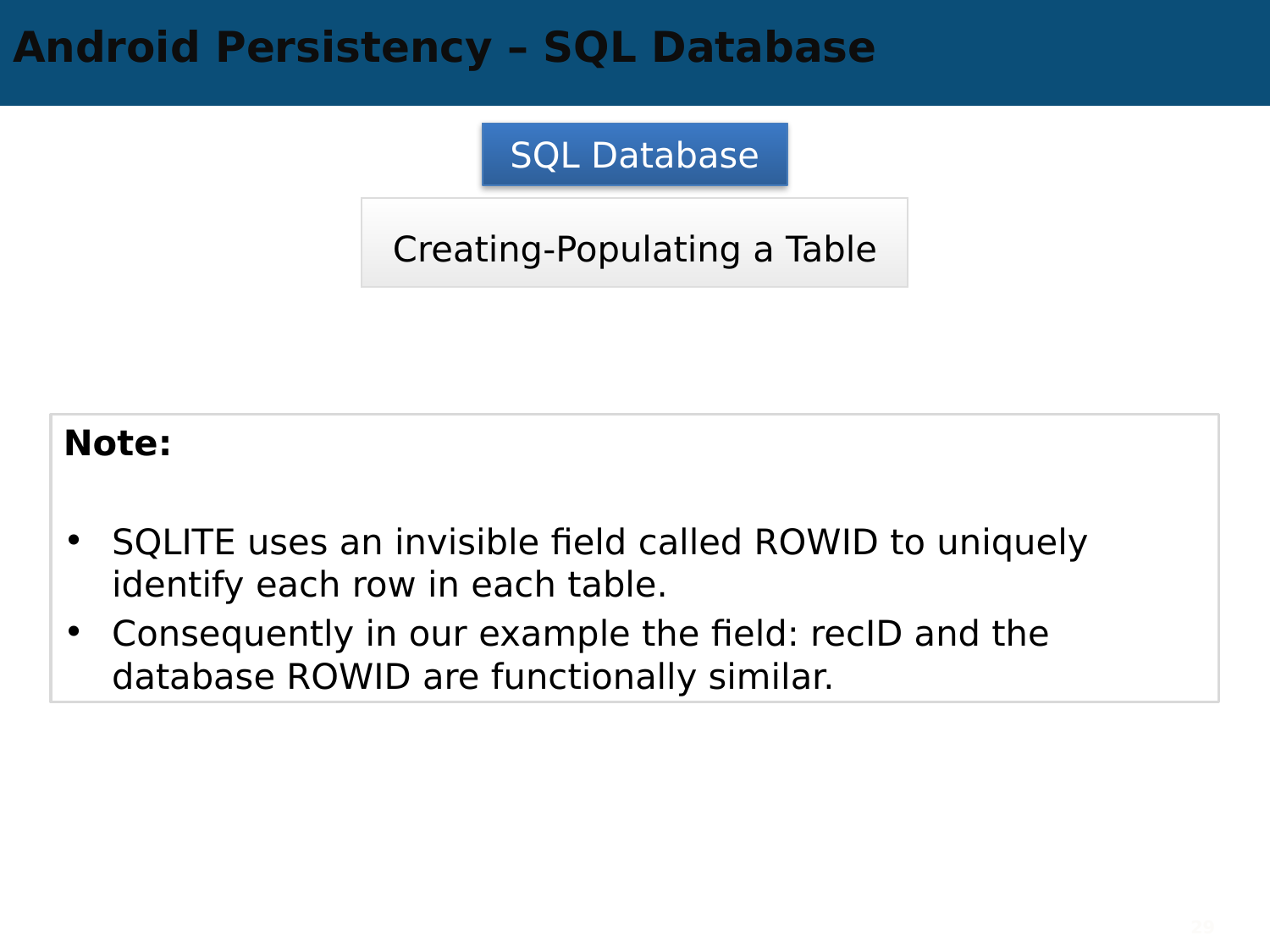

# Android Persistency – SQL Database
SQL Database
Creating-Populating a Table
Note:

SQLITE uses an invisible field called ROWID to uniquely identify each row in each table.
Consequently in our example the field: recID and the database ROWID are functionally similar.